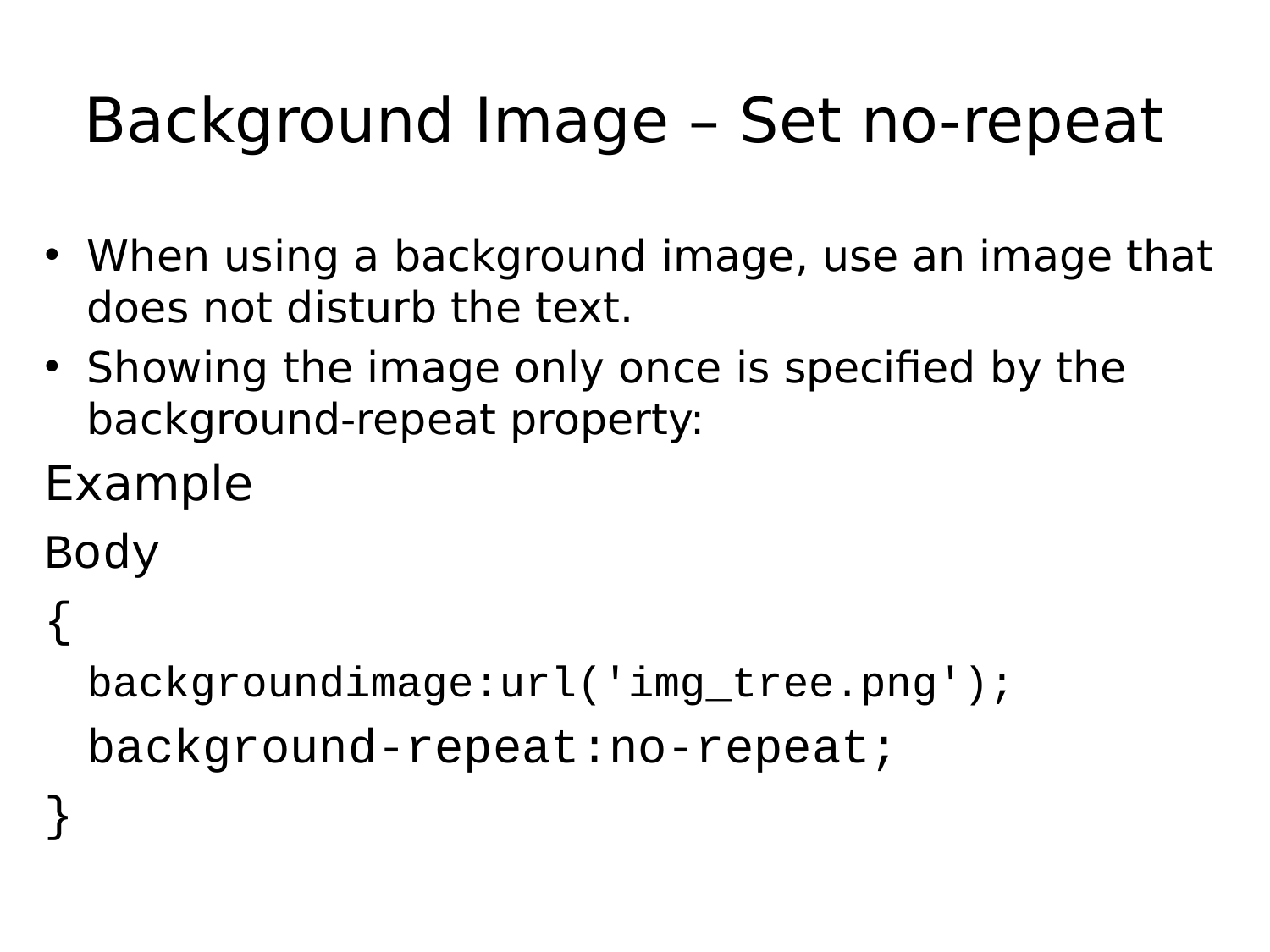

# Background Image – Set no-repeat
When using a background image, use an image that does not disturb the text.
Showing the image only once is specified by the background-repeat property:
Example
Body
{
	backgroundimage:url('img_tree.png');
	background-repeat:no-repeat;
}